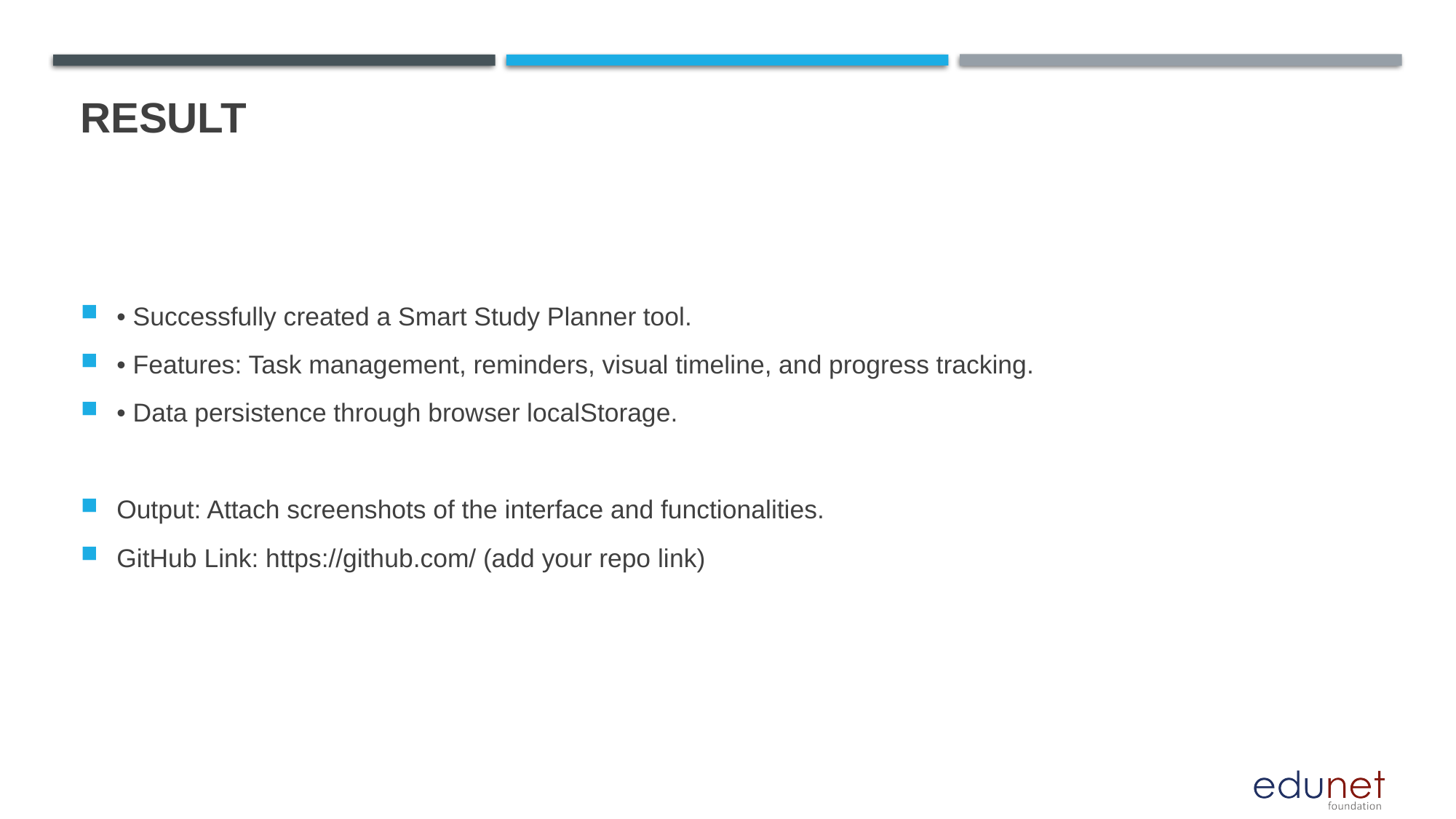

# Result
• Successfully created a Smart Study Planner tool.
• Features: Task management, reminders, visual timeline, and progress tracking.
• Data persistence through browser localStorage.

Output: Attach screenshots of the interface and functionalities.
GitHub Link: https://github.com/ (add your repo link)